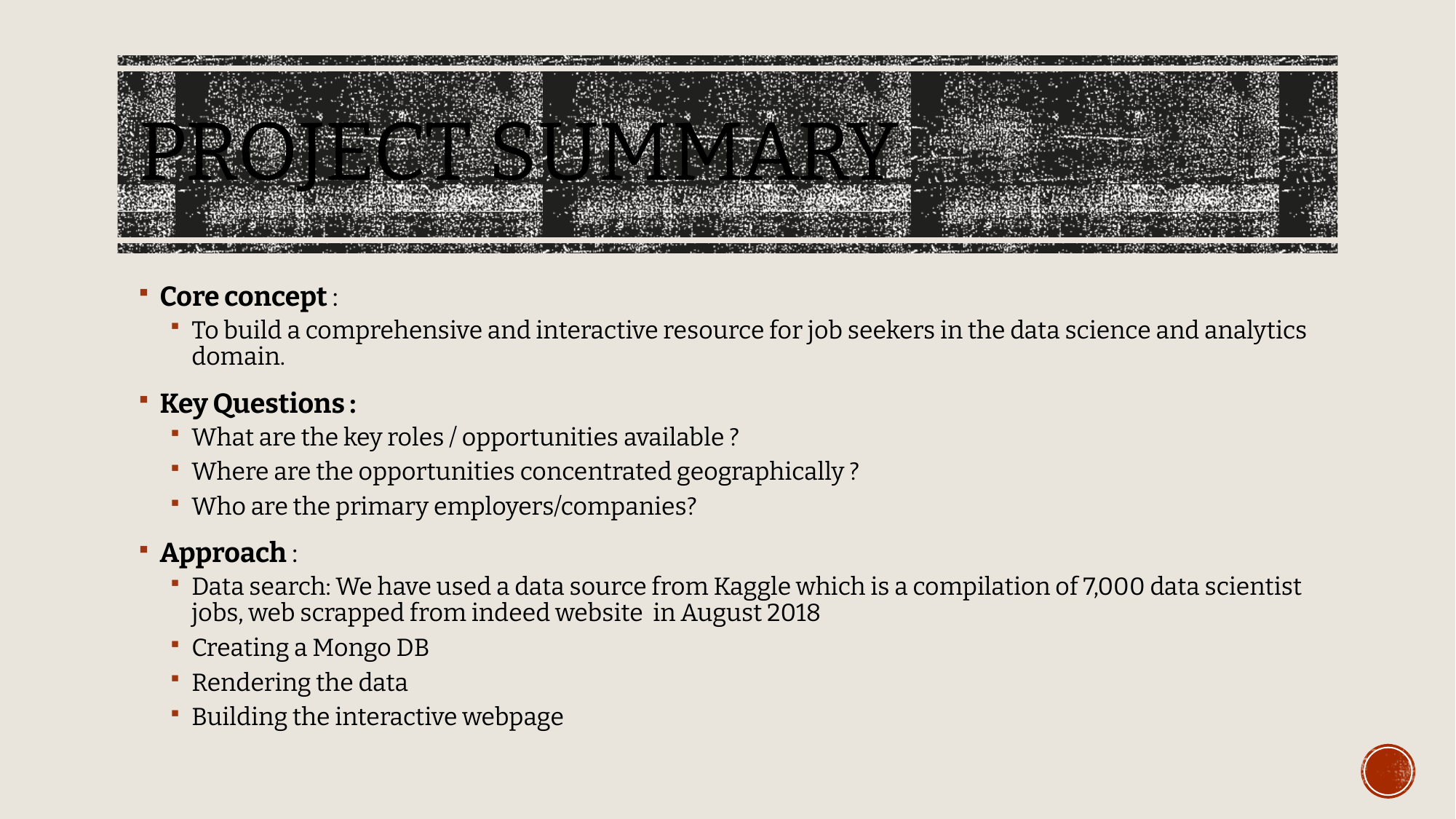

# Project Summary

Core concept :
To build a comprehensive and interactive resource for job seekers in the data science and analytics domain.
Key Questions :
What are the key roles / opportunities available ?
Where are the opportunities concentrated geographically ?
Who are the primary employers/companies?
Approach :
Data search: We have used a data source from Kaggle which is a compilation of 7,000 data scientist jobs, web scrapped from indeed website  in August 2018
Creating a Mongo DB
Rendering the data
Building the interactive webpage